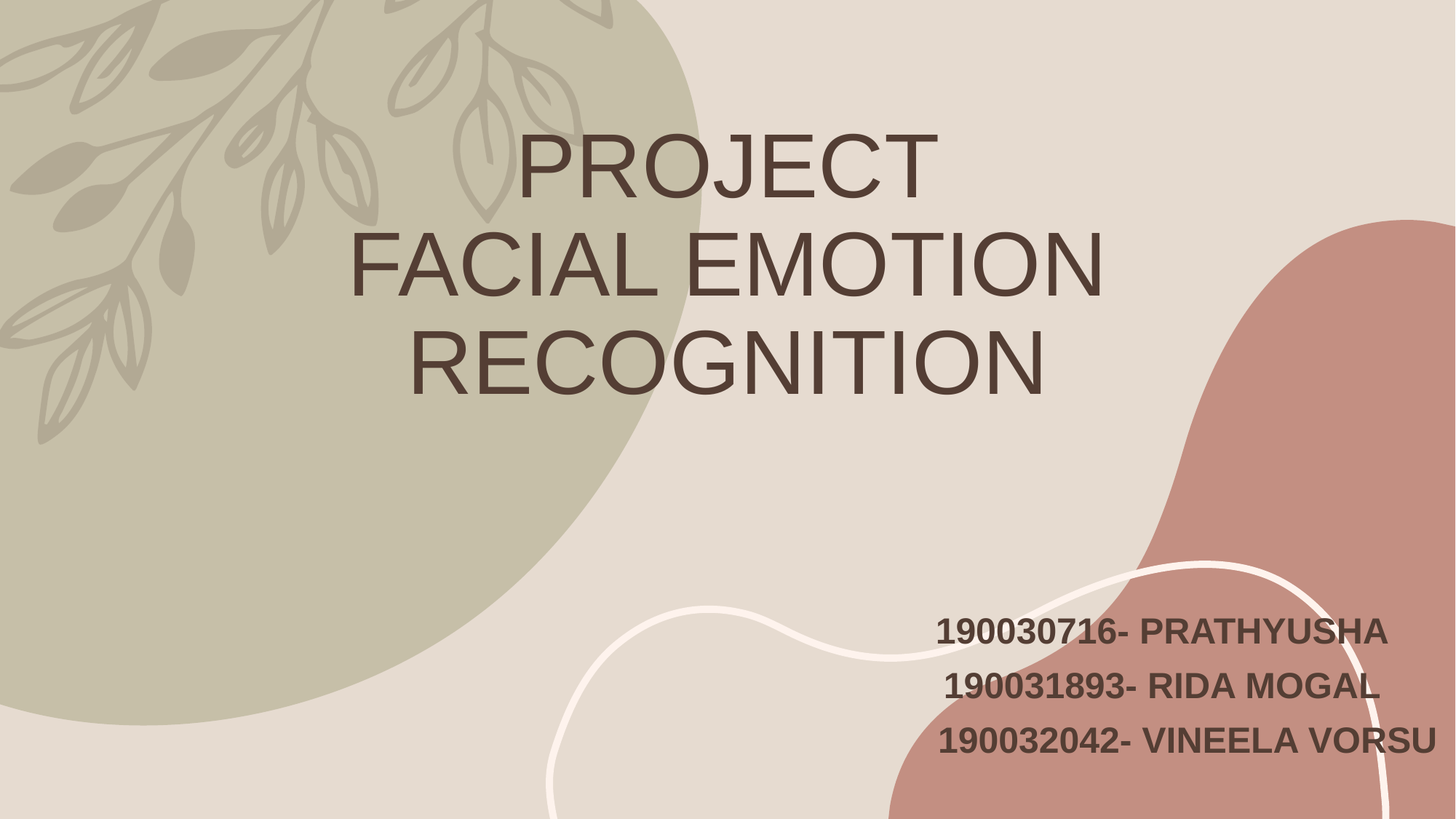

# PROJECT FACIAL EMOTION RECOGNITION
190030716- PRATHYUSHA
190031893- RIDA MOGAL
     190032042- VINEELA VORSU